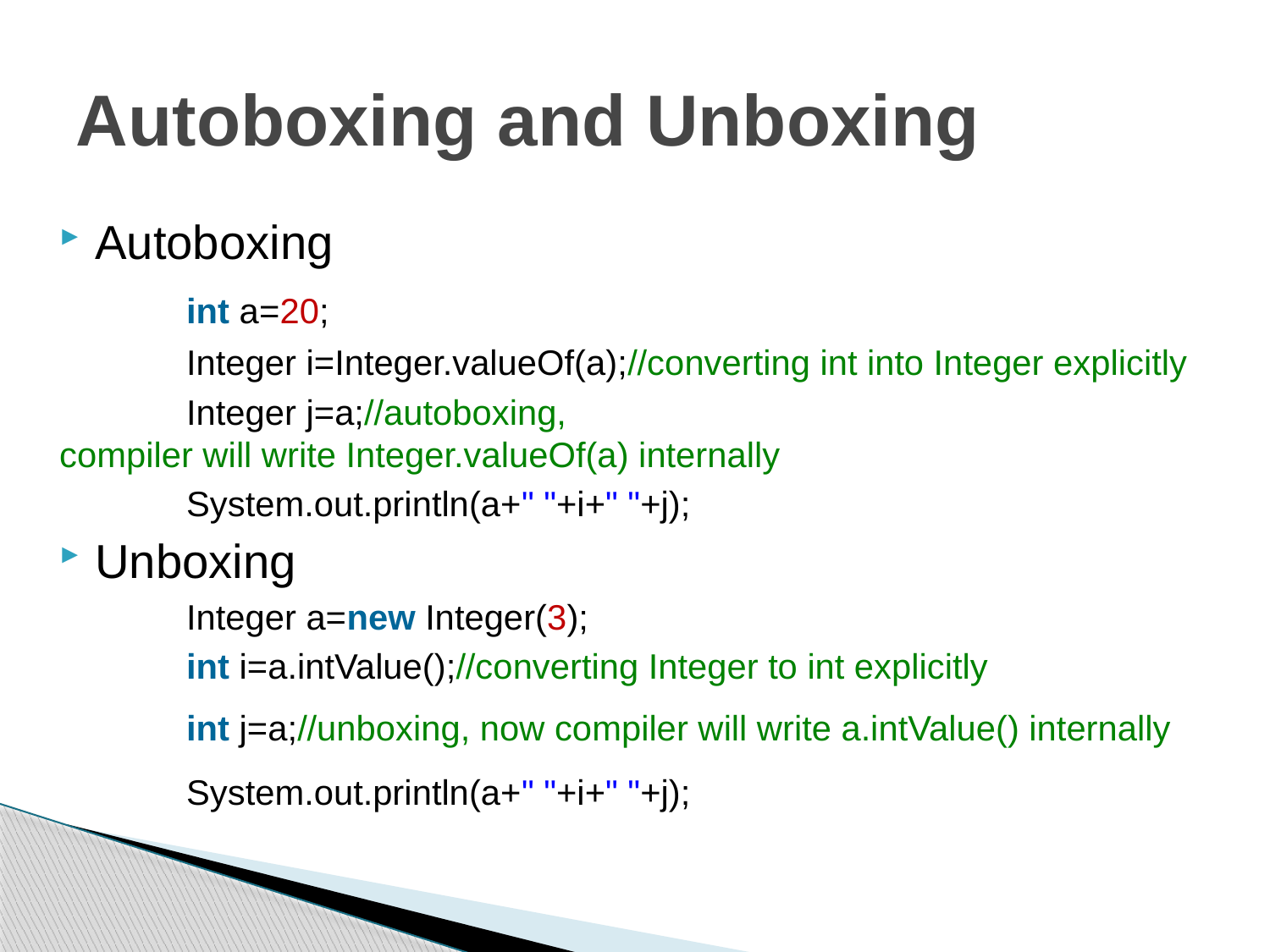

# Autoboxing and Unboxing
Autoboxing
	int a=20;
	Integer i=Integer.valueOf(a);//converting int into Integer explicitly
	Integer j=a;//autoboxing, compiler will write Integer.valueOf(a) internally
 	System.out.println(a+" "+i+" "+j);
Unboxing
	Integer a=new Integer(3);
	int i=a.intValue();//converting Integer to int explicitly
	int j=a;//unboxing, now compiler will write a.intValue() internally
	System.out.println(a+" "+i+" "+j);